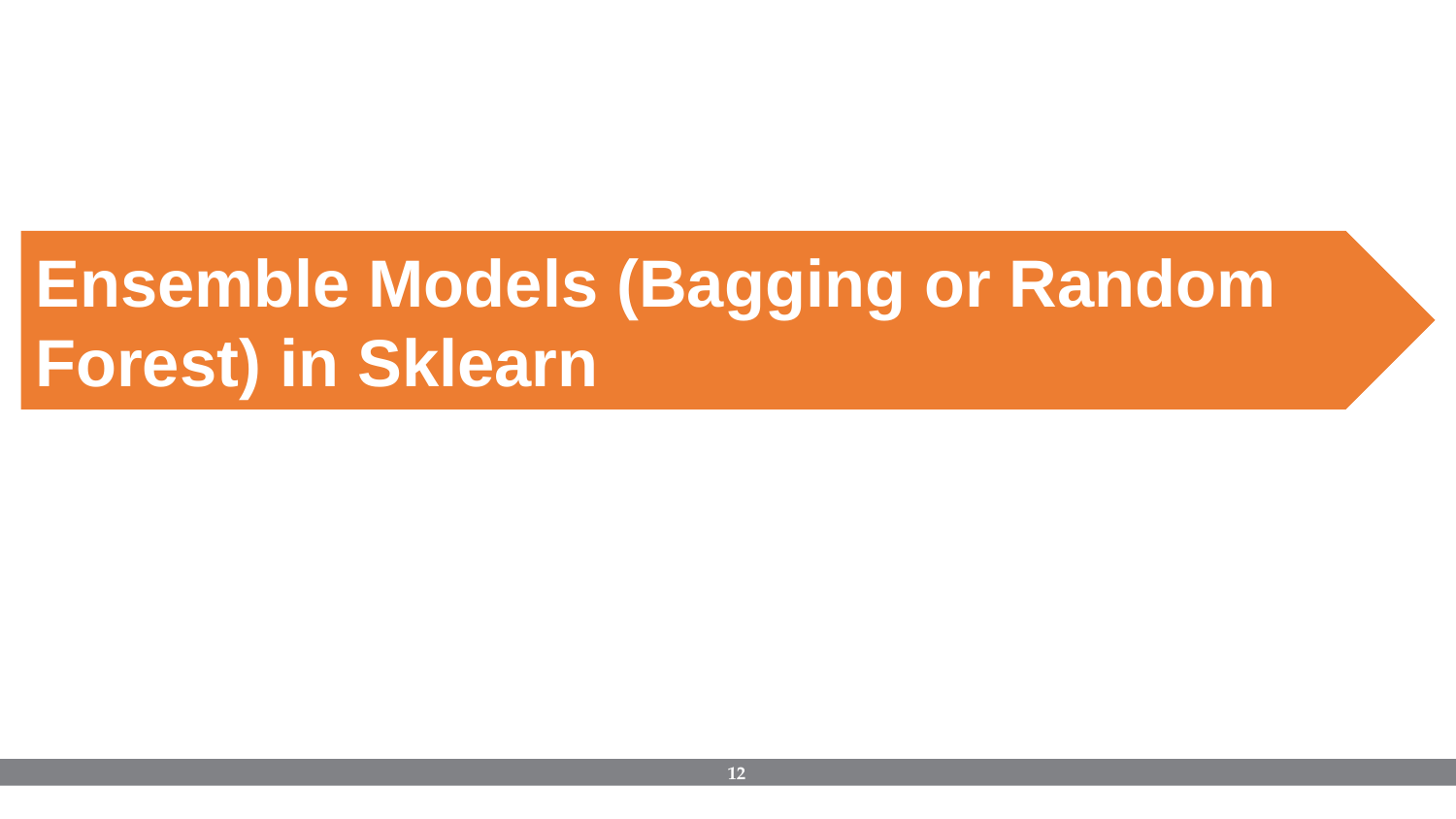

Ensemble Models (Bagging or Random Forest) in Sklearn
12